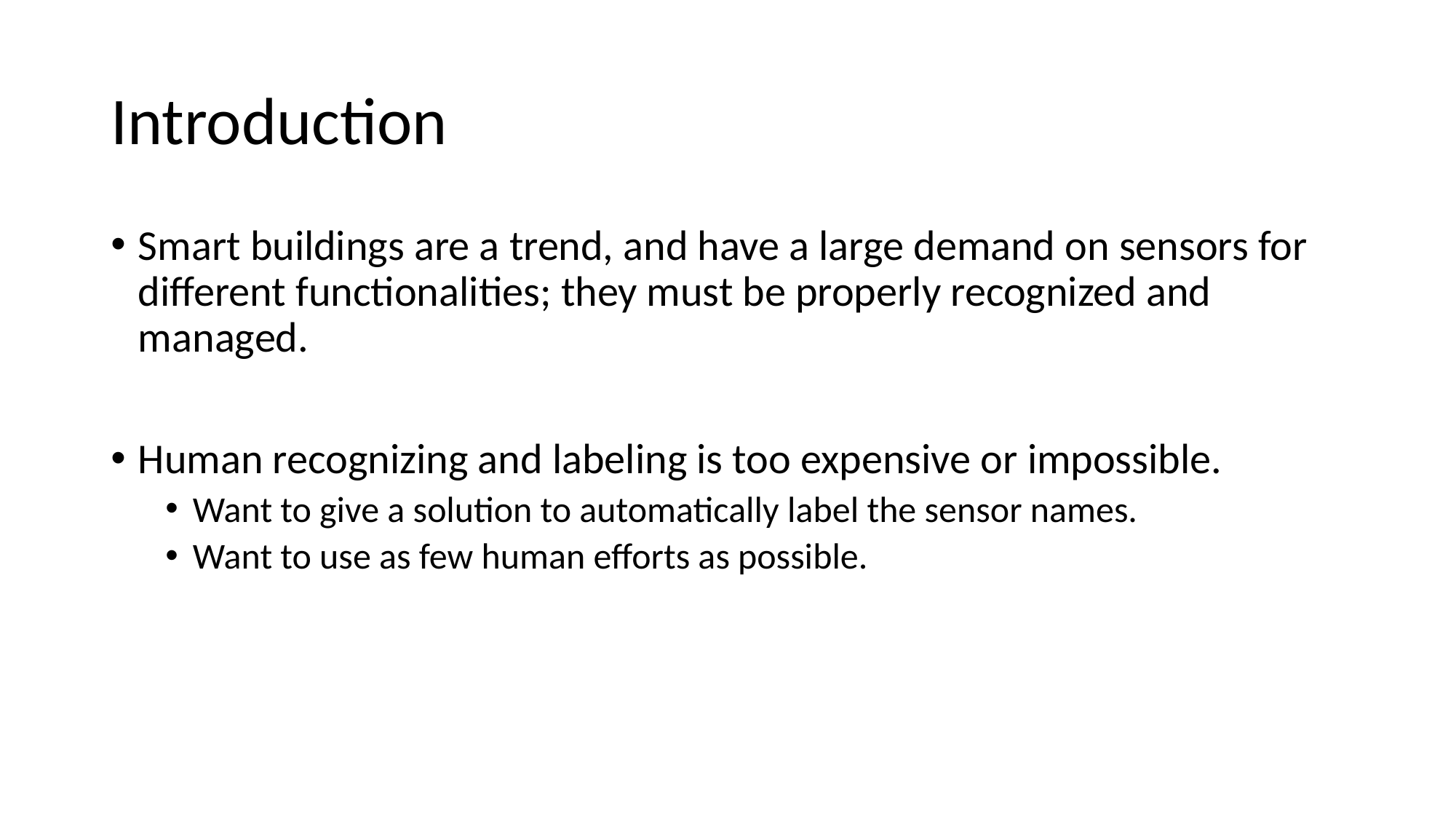

# Introduction
Smart buildings are a trend, and have a large demand on sensors for different functionalities; they must be properly recognized and managed.

Human recognizing and labeling is too expensive or impossible.
Want to give a solution to automatically label the sensor names.
Want to use as few human efforts as possible.